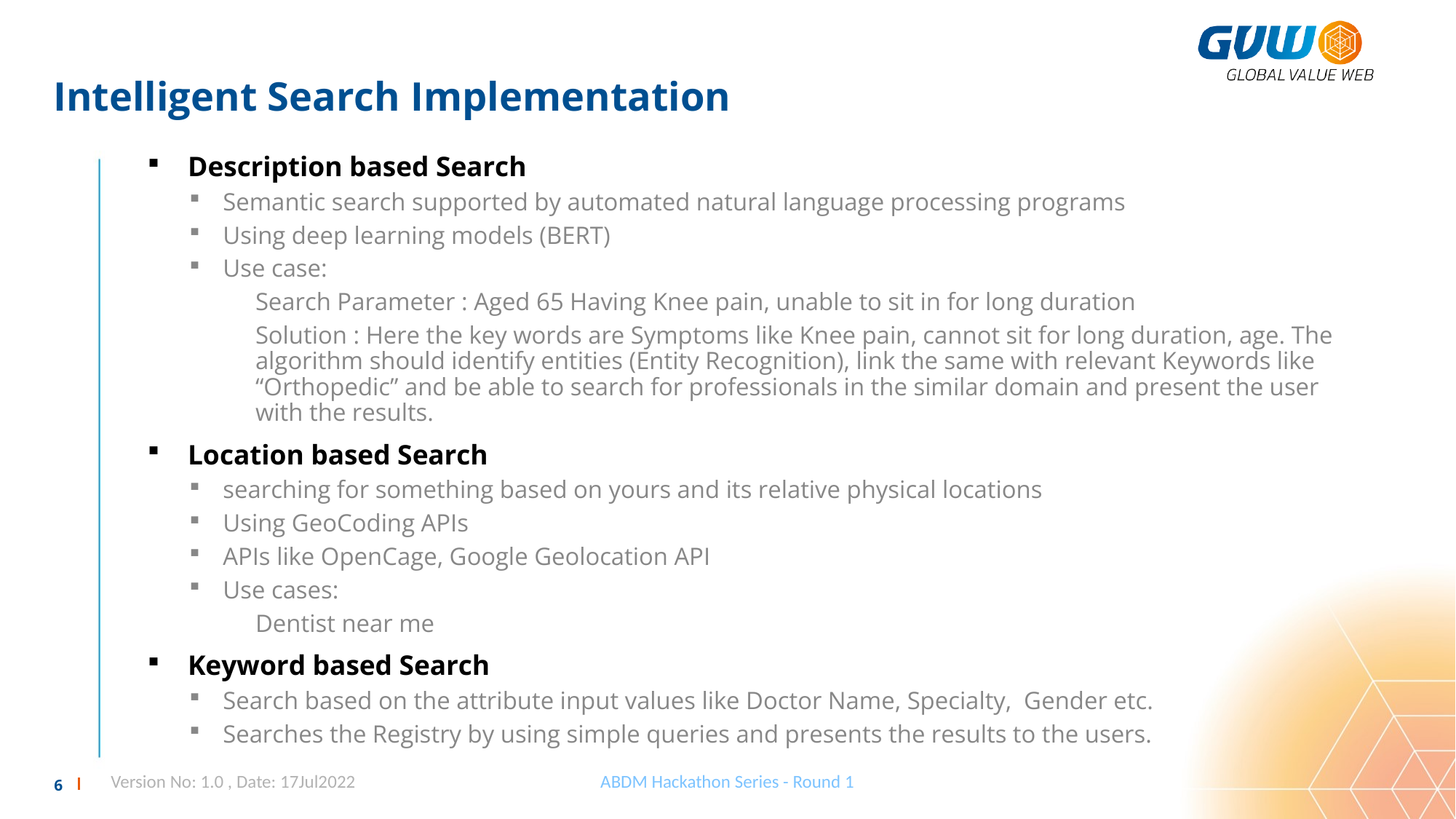

# Intelligent Search Implementation

Description based Search
Semantic search supported by automated natural language processing programs
Using deep learning models (BERT)
Use case:
Search Parameter : Aged 65 Having Knee pain, unable to sit in for long duration
Solution : Here the key words are Symptoms like Knee pain, cannot sit for long duration, age. The algorithm should identify entities (Entity Recognition), link the same with relevant Keywords like “Orthopedic” and be able to search for professionals in the similar domain and present the user with the results.
Location based Search
searching for something based on yours and its relative physical locations
Using GeoCoding APIs
APIs like OpenCage, Google Geolocation API
Use cases:
Dentist near me
Keyword based Search
Search based on the attribute input values like Doctor Name, Specialty,  Gender etc.
Searches the Registry by using simple queries and presents the results to the users.
Version No: 1.0 , Date: 17Jul2022
ABDM Hackathon Series - Round 1